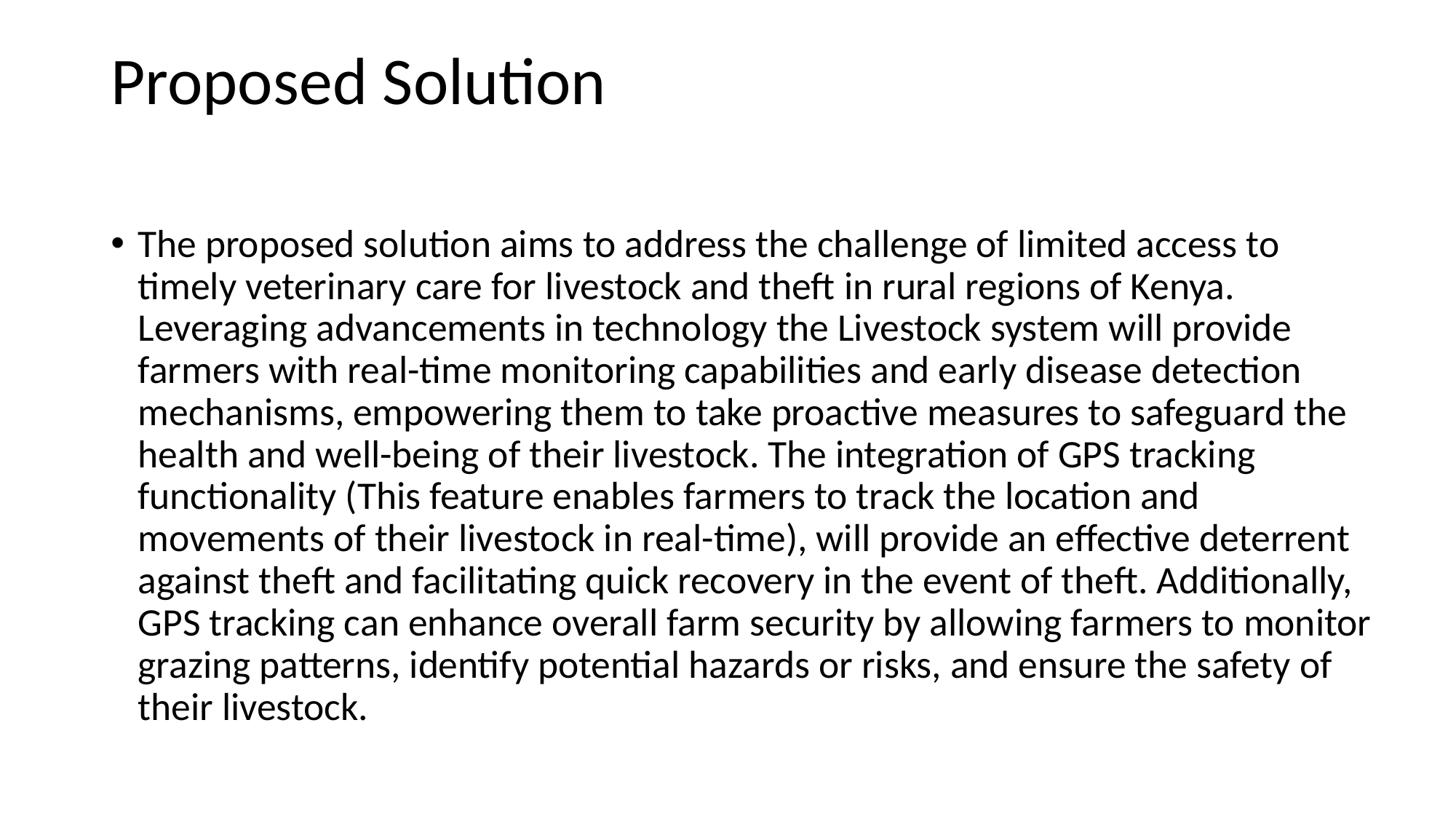

# Proposed Solution
The proposed solution aims to address the challenge of limited access to timely veterinary care for livestock and theft in rural regions of Kenya. Leveraging advancements in technology the Livestock system will provide farmers with real-time monitoring capabilities and early disease detection mechanisms, empowering them to take proactive measures to safeguard the health and well-being of their livestock. The integration of GPS tracking functionality (This feature enables farmers to track the location and movements of their livestock in real-time), will provide an effective deterrent against theft and facilitating quick recovery in the event of theft. Additionally, GPS tracking can enhance overall farm security by allowing farmers to monitor grazing patterns, identify potential hazards or risks, and ensure the safety of their livestock.